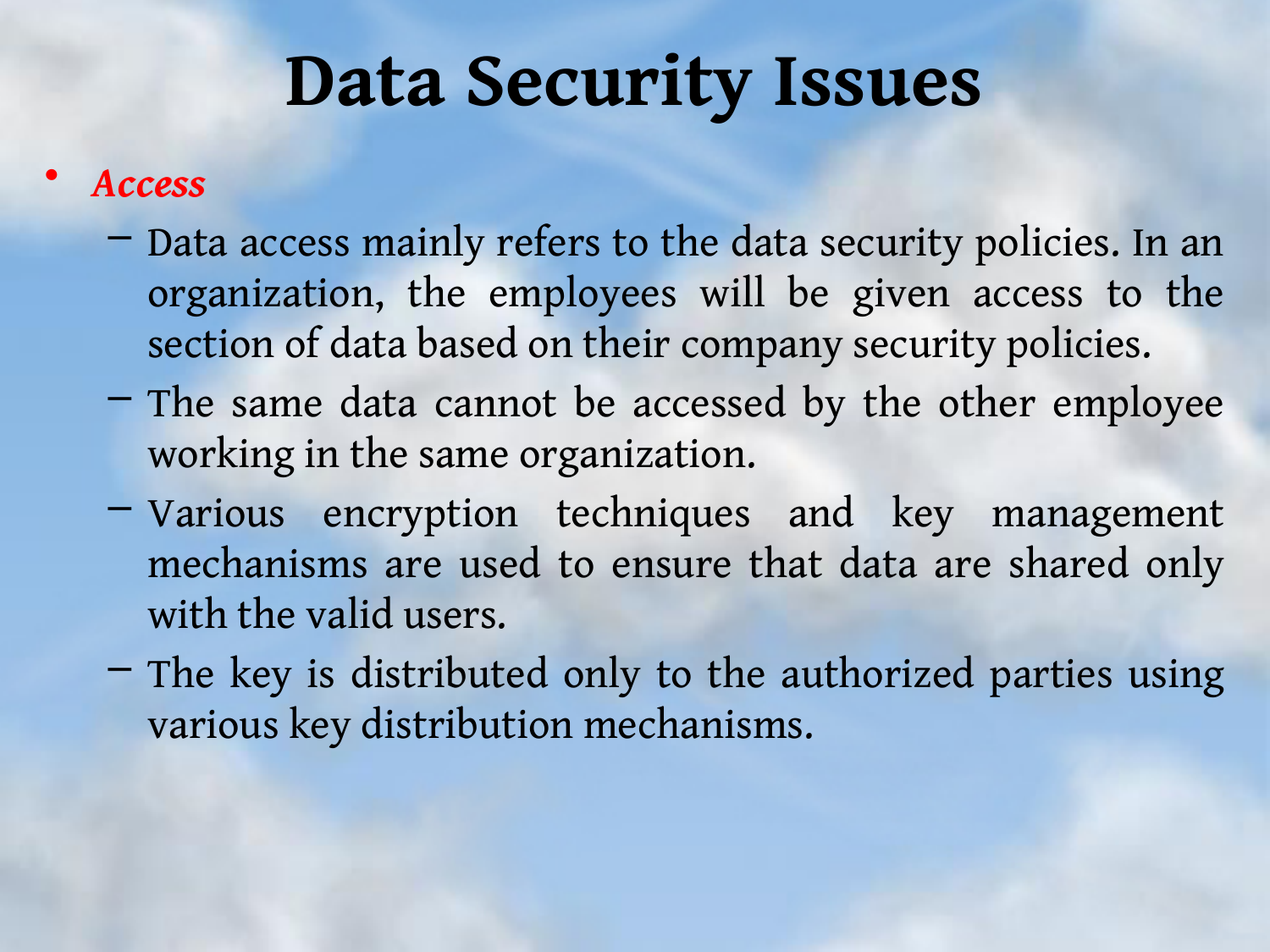

# Data Security Issues
Access
Data access mainly refers to the data security policies. In an organization, the employees will be given access to the section of data based on their company security policies.
The same data cannot be accessed by the other employee working in the same organization.
Various encryption techniques and key management mechanisms are used to ensure that data are shared only with the valid users.
The key is distributed only to the authorized parties using various key distribution mechanisms.